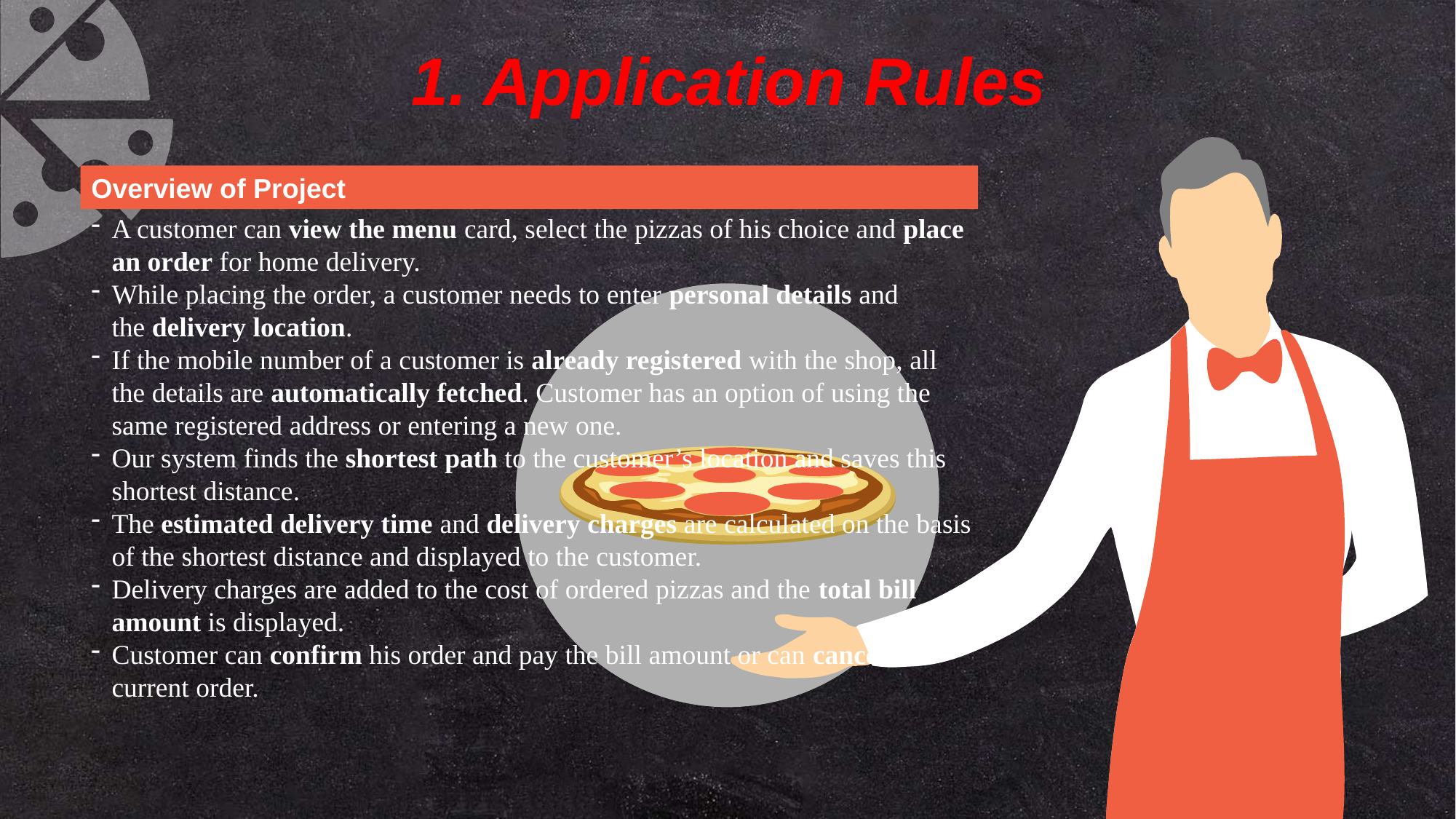

1. Application Rules

Overview of Project
A customer can view the menu card, select the pizzas of his choice and place an order for home delivery.
While placing the order, a customer needs to enter personal details and the delivery location.
If the mobile number of a customer is already registered with the shop, all the details are automatically fetched. Customer has an option of using the same registered address or entering a new one.
Our system finds the shortest path to the customer’s location and saves this shortest distance.
The estimated delivery time and delivery charges are calculated on the basis of the shortest distance and displayed to the customer.
Delivery charges are added to the cost of ordered pizzas and the total bill amount is displayed.
Customer can confirm his order and pay the bill amount or can cancel the current order.